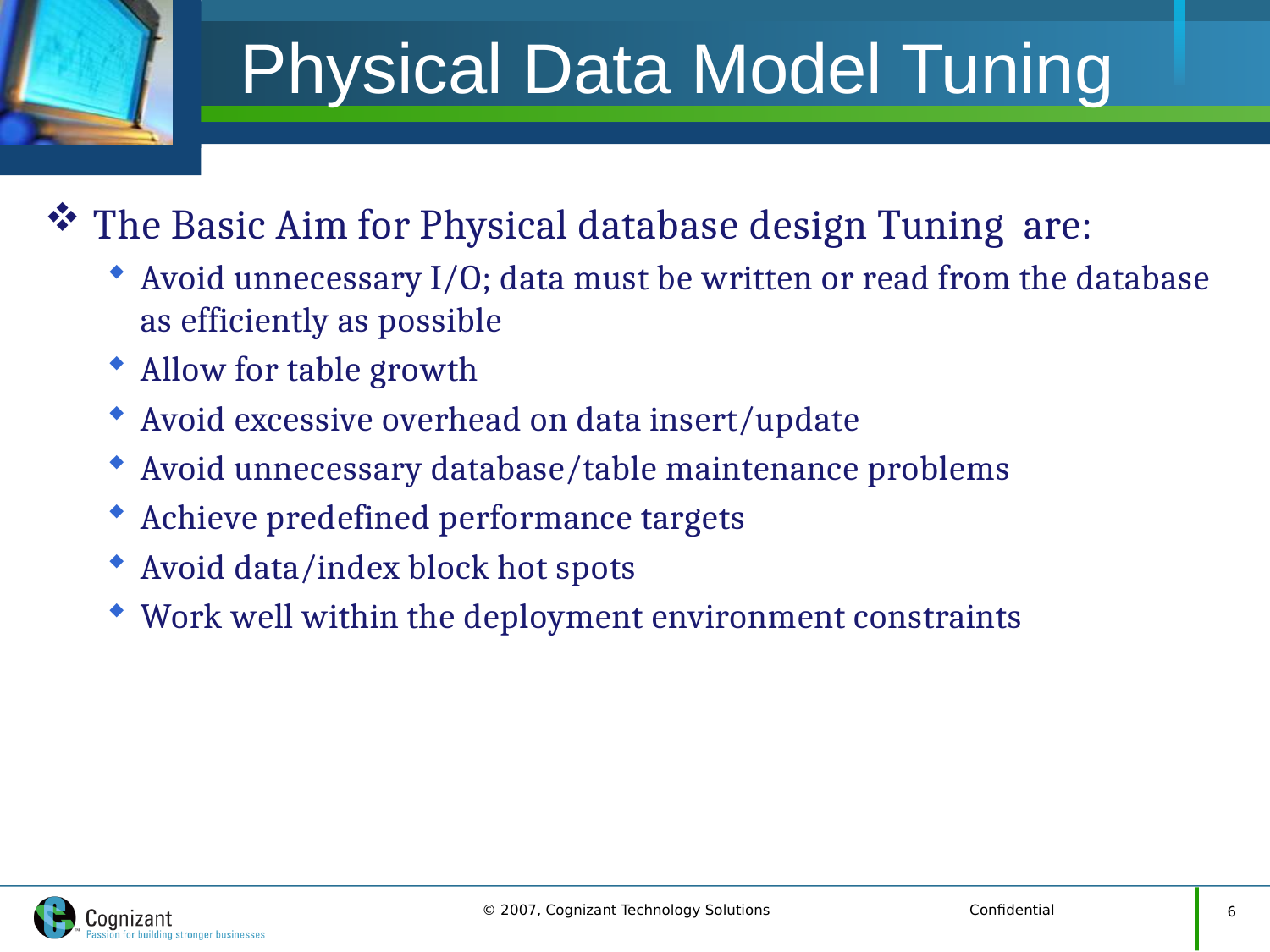

# Physical Data Model Tuning
The Basic Aim for Physical database design Tuning  are:
Avoid unnecessary I/O; data must be written or read from the database as efficiently as possible
Allow for table growth
Avoid excessive overhead on data insert/update
Avoid unnecessary database/table maintenance problems
Achieve predefined performance targets
Avoid data/index block hot spots
Work well within the deployment environment constraints
6